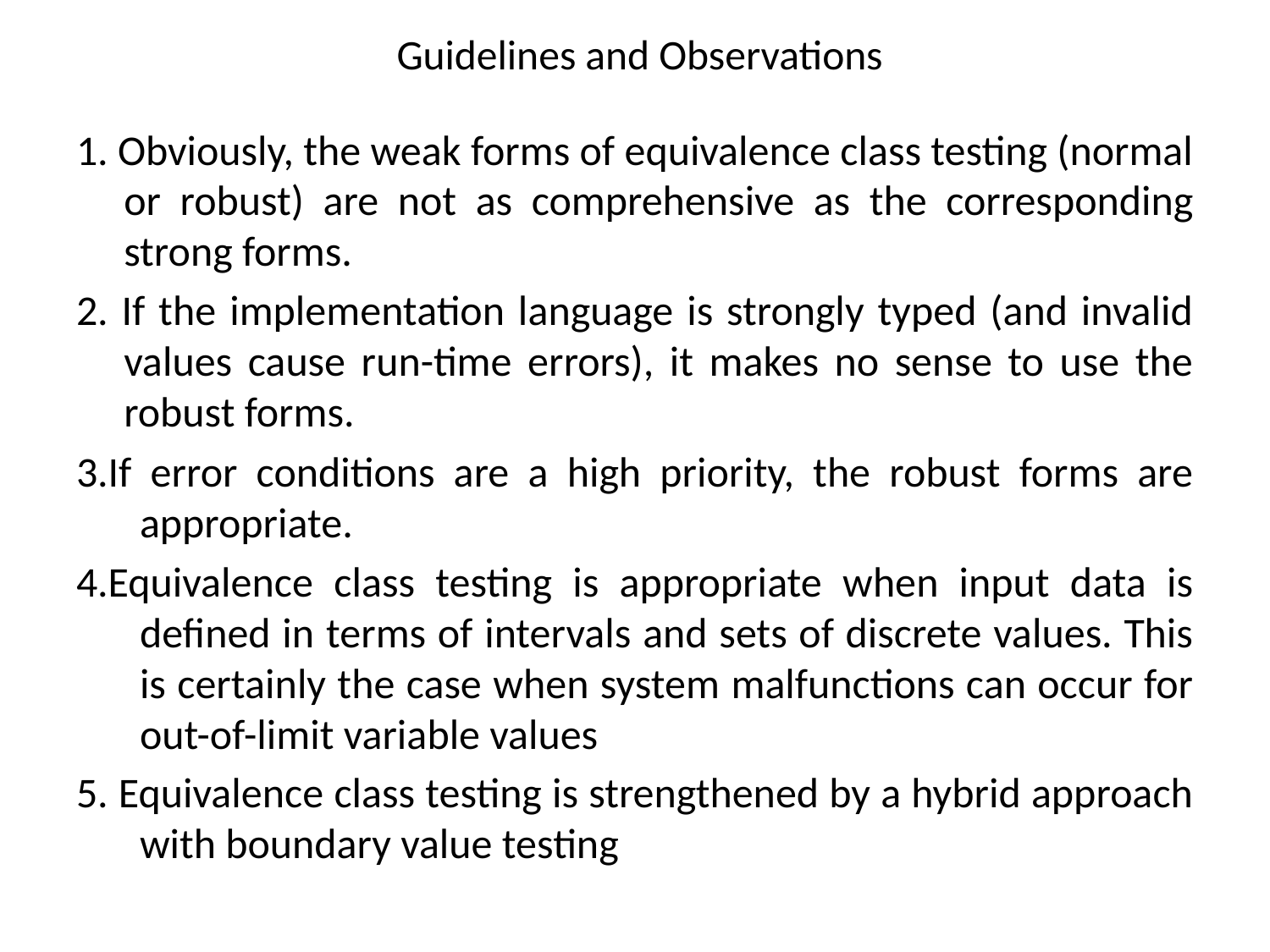

# Guidelines and Observations
1. Obviously, the weak forms of equivalence class testing (normal or robust) are not as comprehensive as the corresponding strong forms.
2. If the implementation language is strongly typed (and invalid values cause run-time errors), it makes no sense to use the robust forms.
3.If error conditions are a high priority, the robust forms are appropriate.
4.Equivalence class testing is appropriate when input data is defined in terms of intervals and sets of discrete values. This is certainly the case when system malfunctions can occur for out-of-limit variable values
5. Equivalence class testing is strengthened by a hybrid approach with boundary value testing